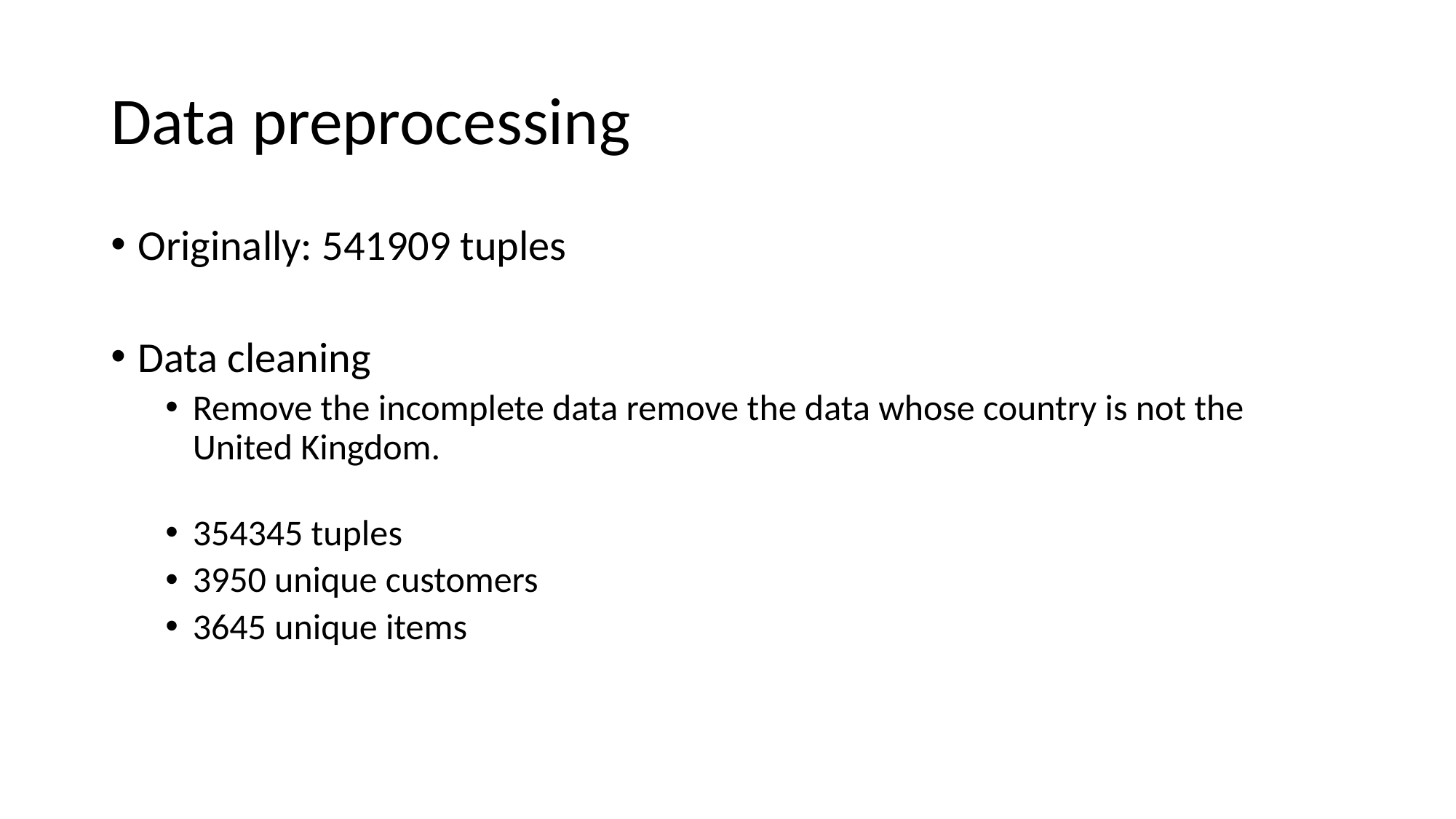

# Data preprocessing
Originally: 541909 tuples
Data cleaning
Remove the incomplete data remove the data whose country is not the United Kingdom.
354345 tuples
3950 unique customers
3645 unique items